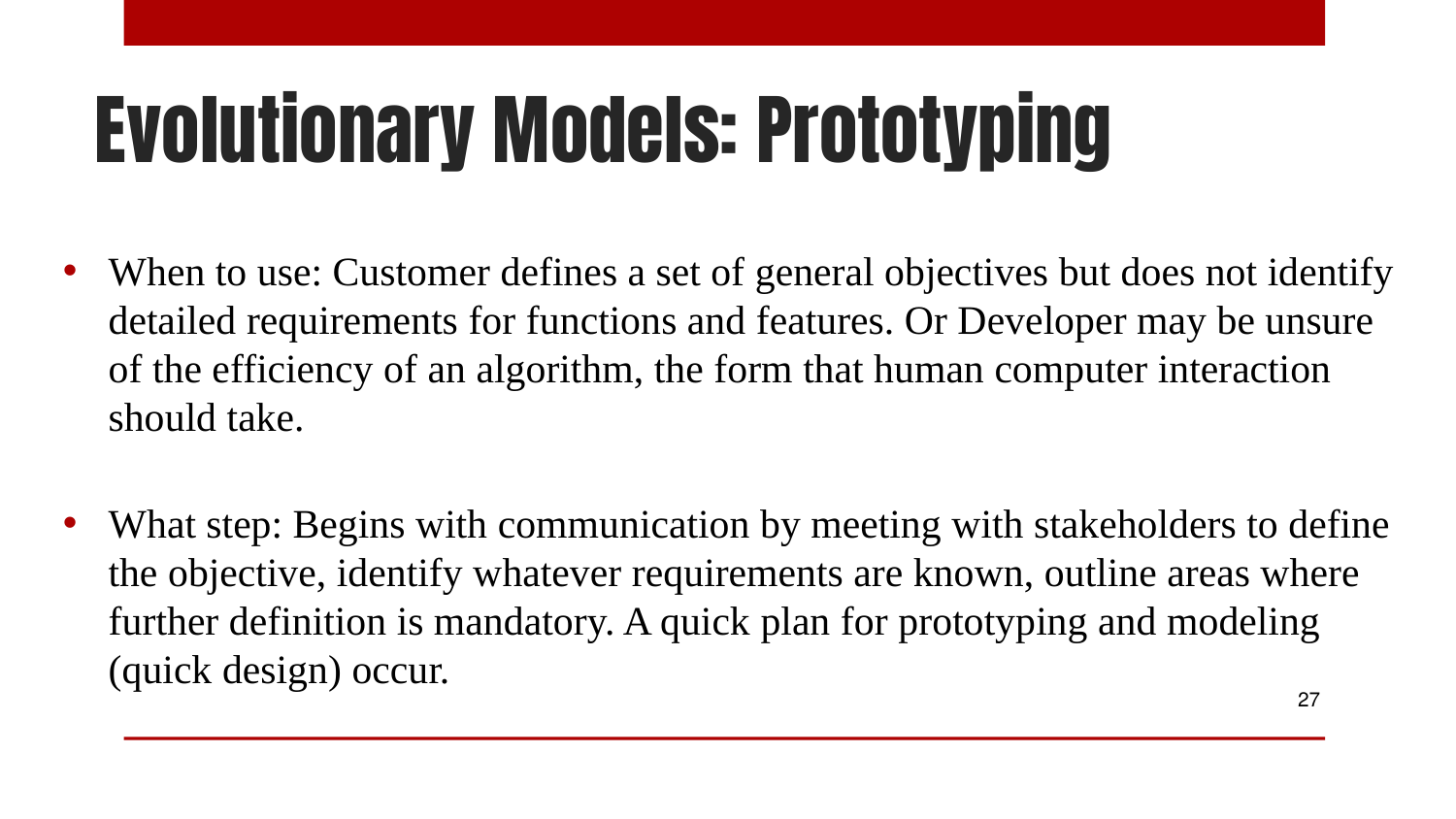

# Evolutionary Models: Prototyping
When to use: Customer defines a set of general objectives but does not identify detailed requirements for functions and features. Or Developer may be unsure of the efficiency of an algorithm, the form that human computer interaction should take.

What step: Begins with communication by meeting with stakeholders to define the objective, identify whatever requirements are known, outline areas where further definition is mandatory. A quick plan for prototyping and modeling (quick design) occur.
27